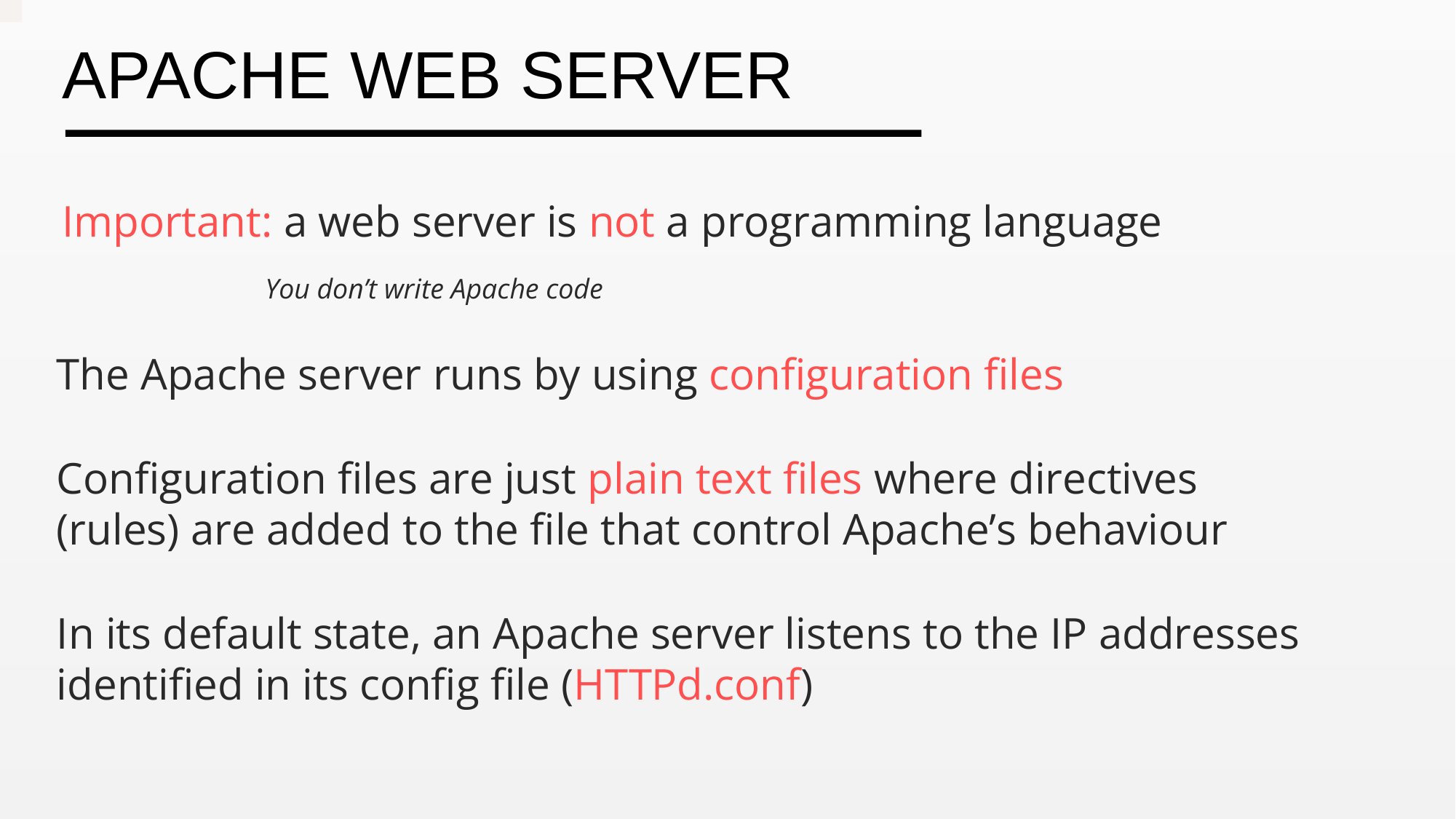

Important: a web server is not a programming language
You don’t write Apache code
The Apache server runs by using configuration files
Configuration files are just plain text files where directives (rules) are added to the file that control Apache’s behaviour
In its default state, an Apache server listens to the IP addresses identified in its config file (HTTPd.conf)